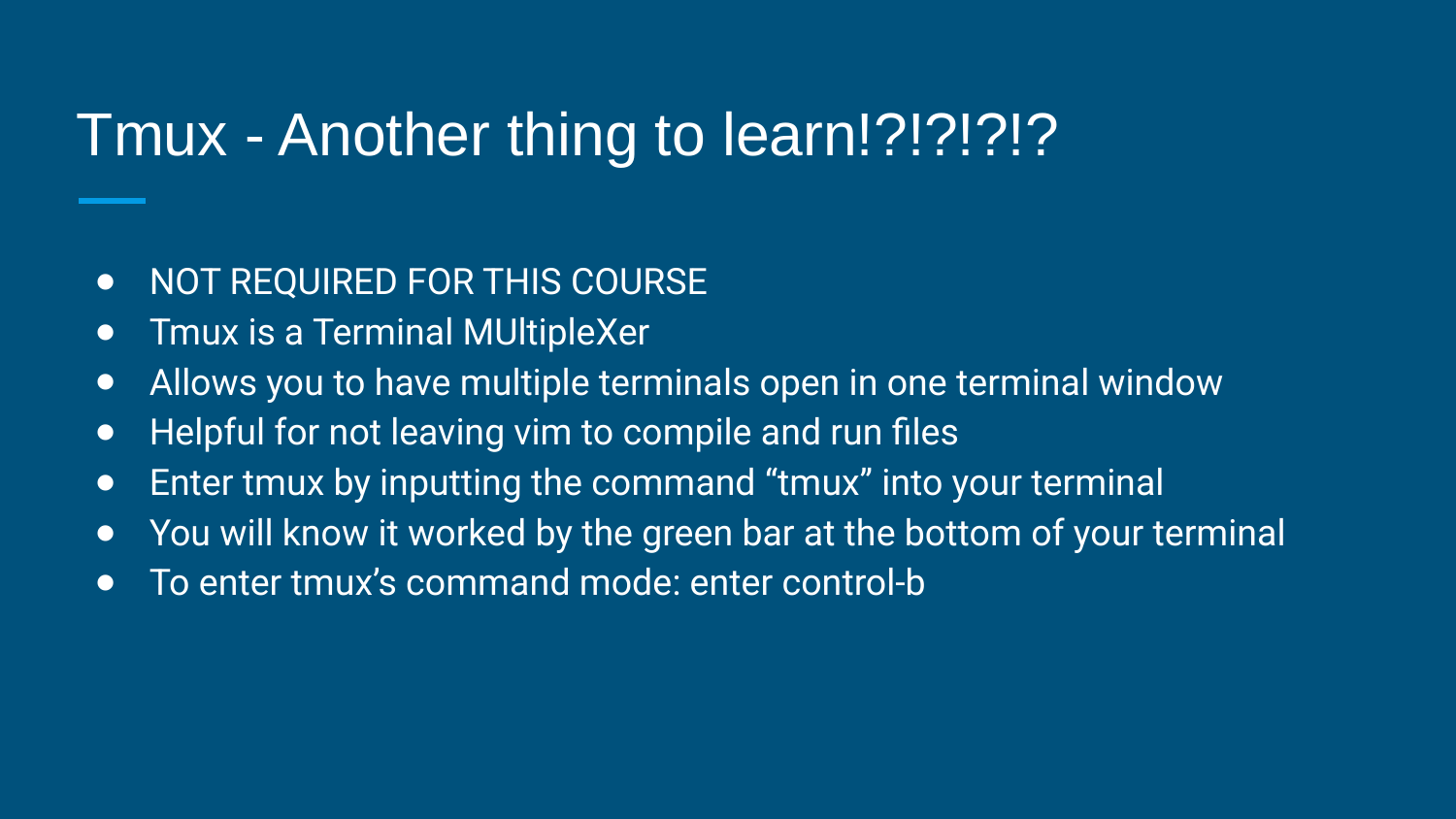

# Tmux - Another thing to learn!?!?!?!?
NOT REQUIRED FOR THIS COURSE
Tmux is a Terminal MUltipleXer
Allows you to have multiple terminals open in one terminal window
Helpful for not leaving vim to compile and run files
Enter tmux by inputting the command “tmux” into your terminal
You will know it worked by the green bar at the bottom of your terminal
To enter tmux’s command mode: enter control-b